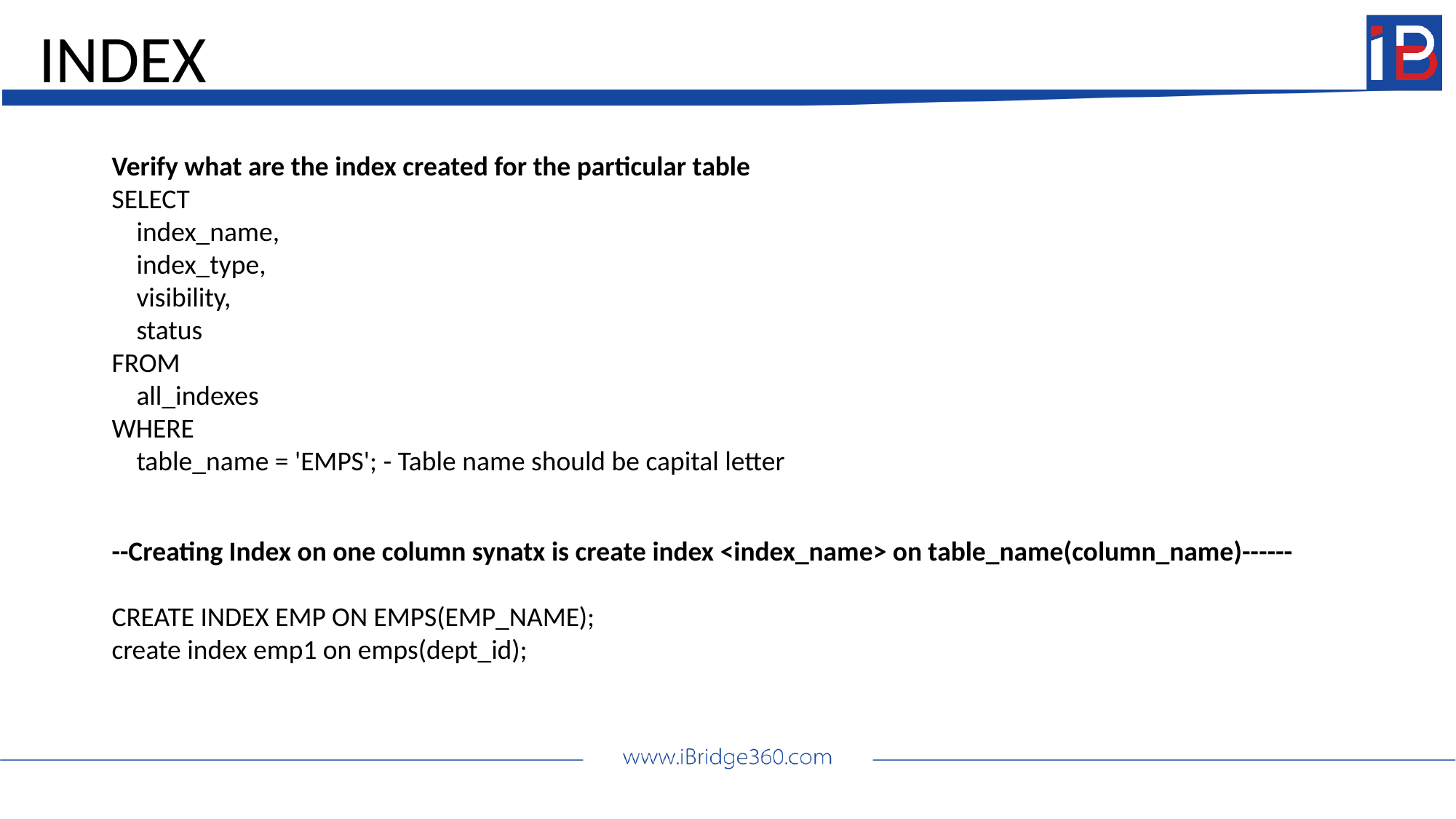

# INDEX
Verify what are the index created for the particular table
SELECT
    index_name,
    index_type,
    visibility,
    status
FROM
    all_indexes
WHERE
    table_name = 'EMPS'; - Table name should be capital letter
--Creating Index on one column synatx is create index <index_name> on table_name(column_name)------

CREATE INDEX EMP ON EMPS(EMP_NAME);
create index emp1 on emps(dept_id);